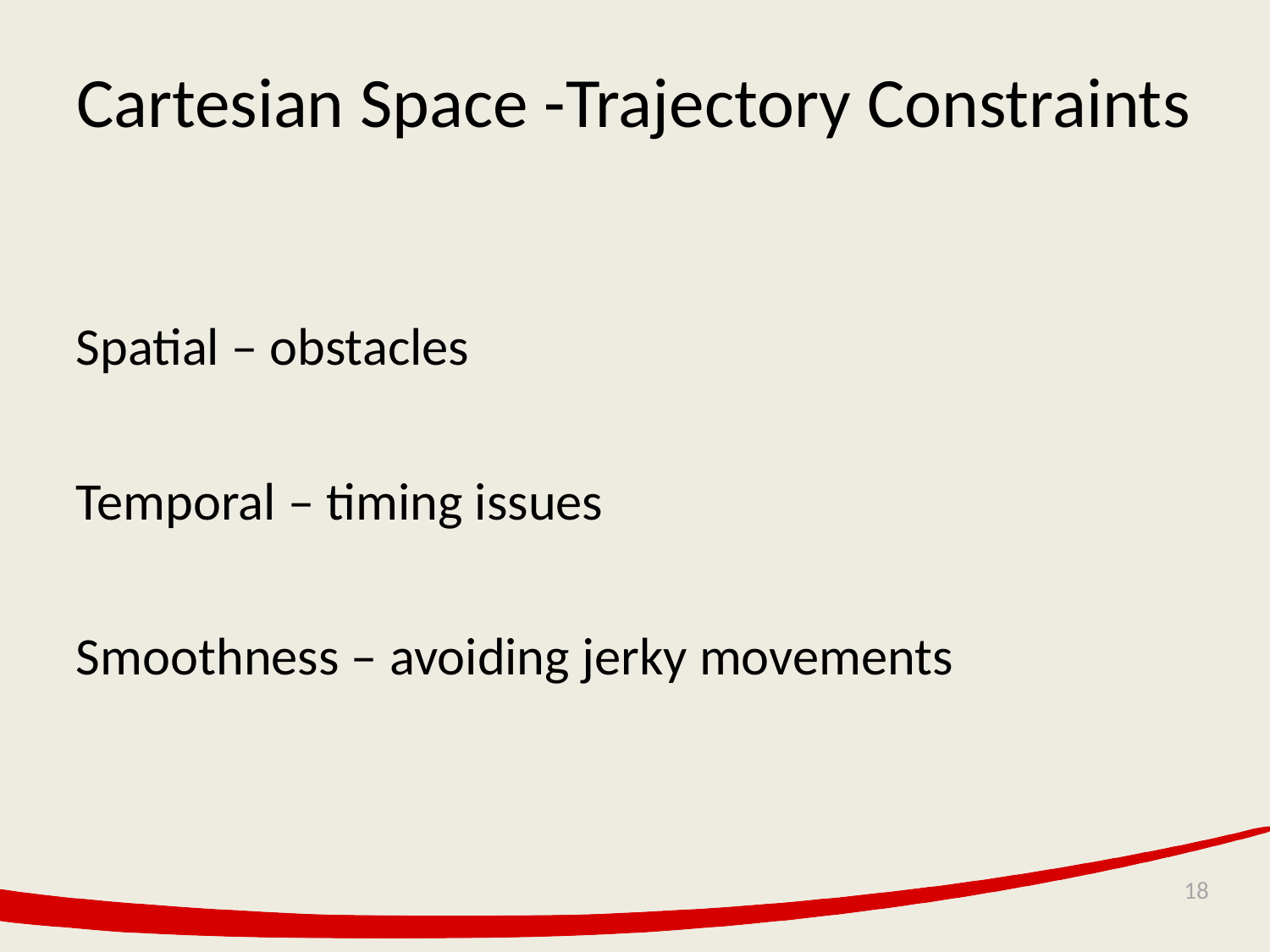

# Cartesian Space -Trajectory Constraints
Spatial – obstacles

Temporal – timing issues

Smoothness – avoiding jerky movements